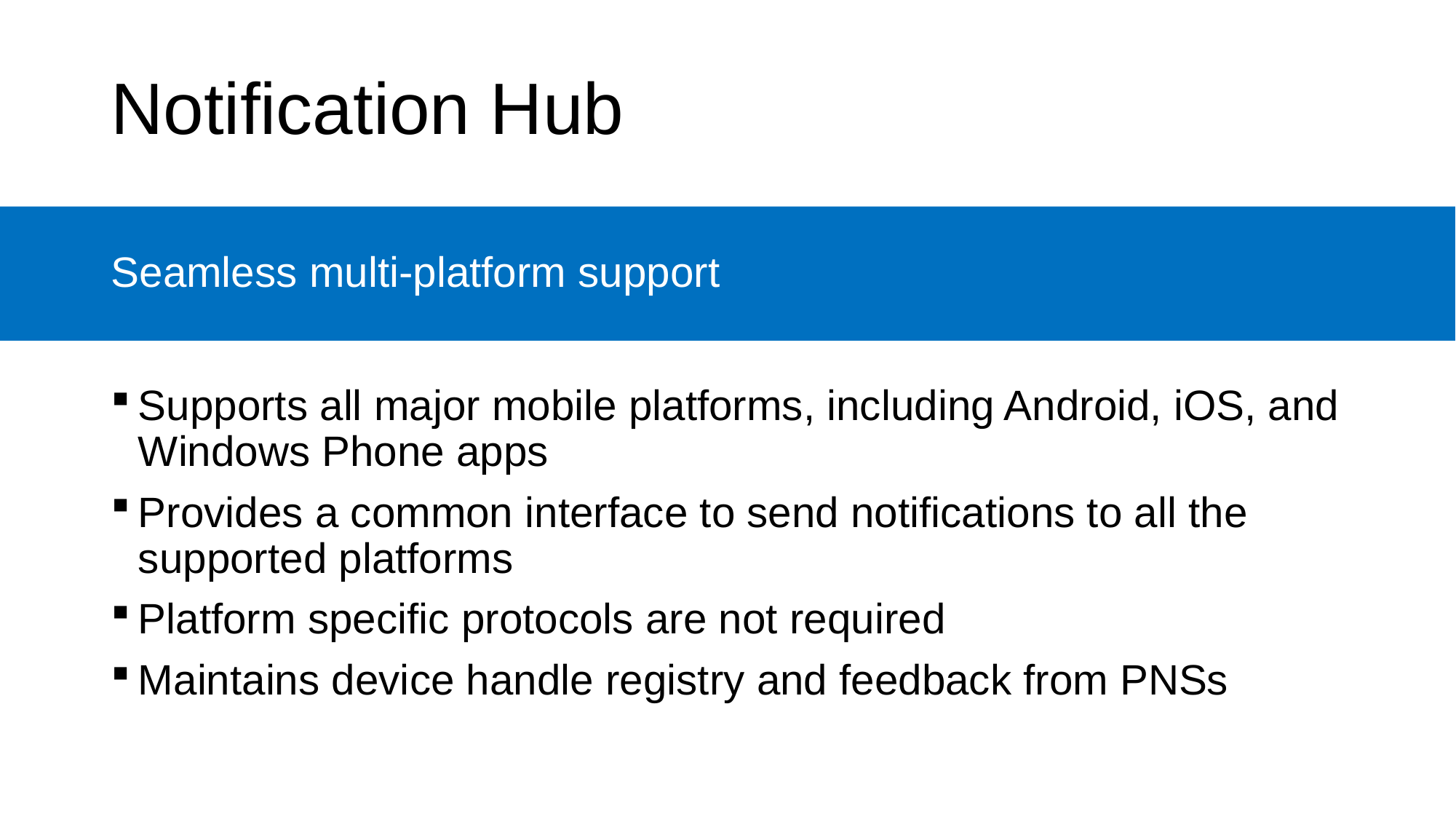

# Notification Hub

Seamless multi-platform support
Supports all major mobile platforms, including Android, iOS, and Windows Phone apps
Provides a common interface to send notifications to all the supported platforms
Platform specific protocols are not required
Maintains device handle registry and feedback from PNSs